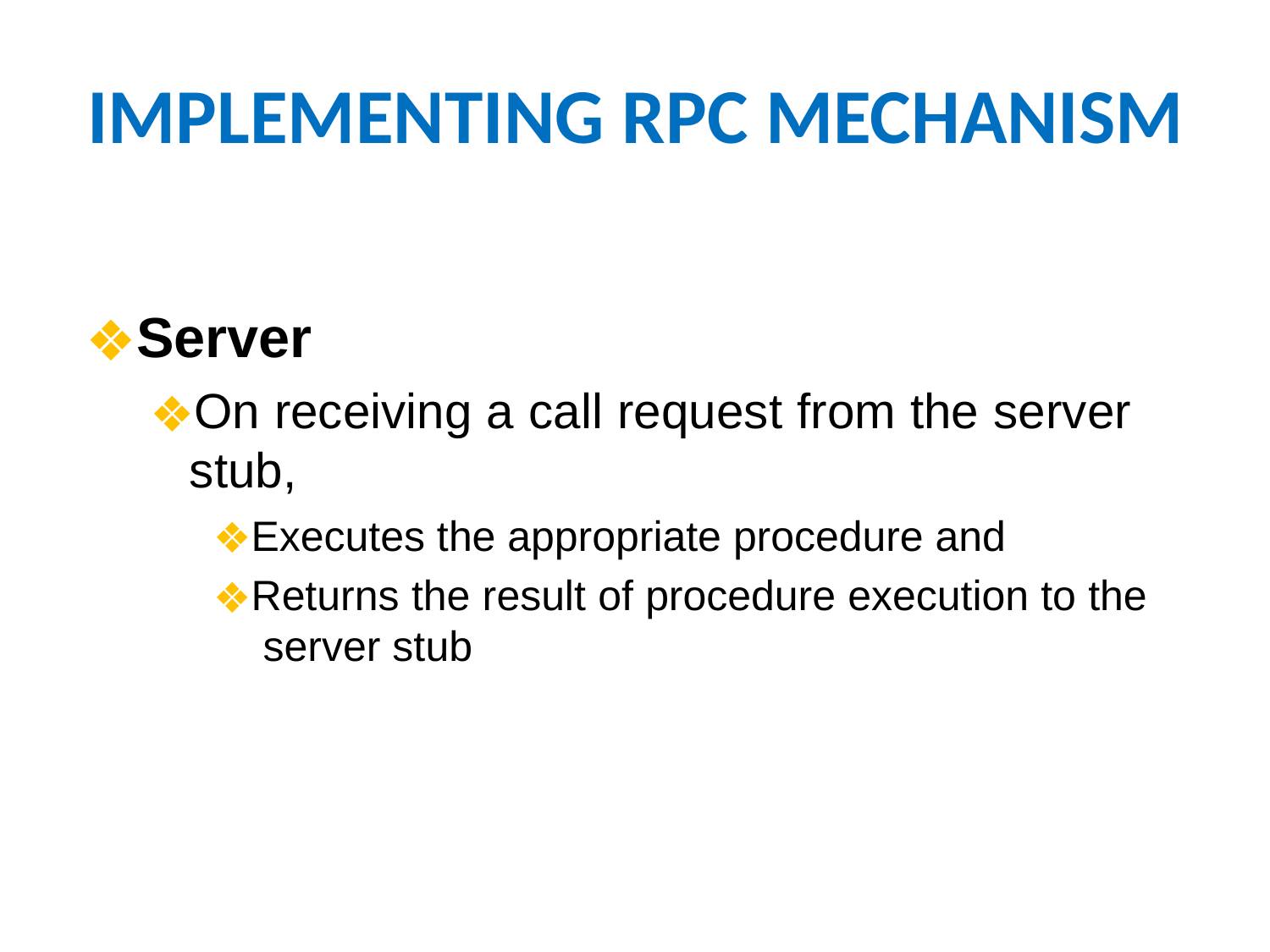

# IMPLEMENTING RPC MECHANISM
Server
On receiving a call request from the server  stub,
Executes the appropriate procedure and
Returns the result of procedure execution to the  server stub